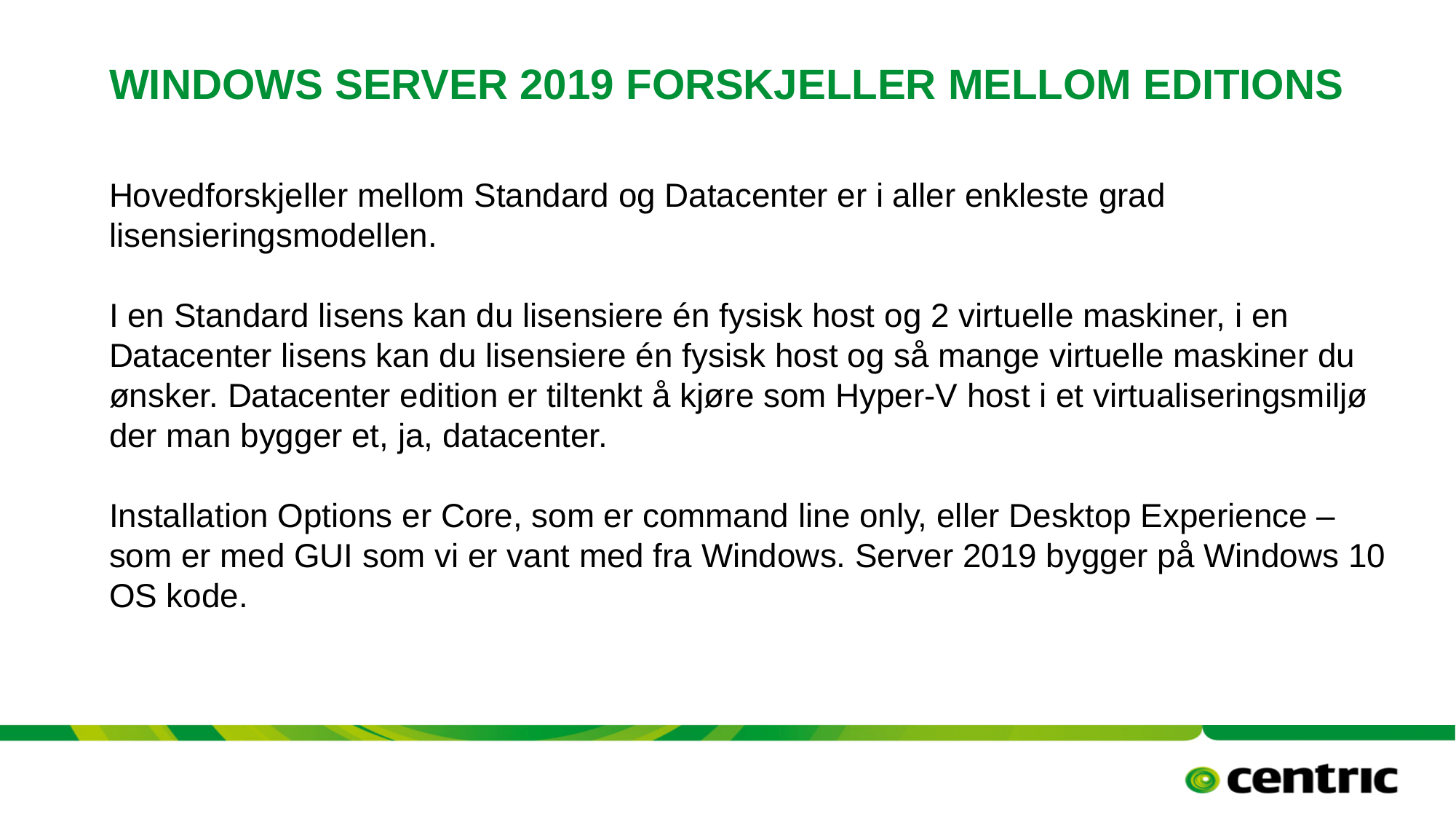

# Windows Server 2019 forskjeller mellom editions
Hovedforskjeller mellom Standard og Datacenter er i aller enkleste grad lisensieringsmodellen.

I en Standard lisens kan du lisensiere én fysisk host og 2 virtuelle maskiner, i en Datacenter lisens kan du lisensiere én fysisk host og så mange virtuelle maskiner du ønsker. Datacenter edition er tiltenkt å kjøre som Hyper-V host i et virtualiseringsmiljø der man bygger et, ja, datacenter.

Installation Options er Core, som er command line only, eller Desktop Experience – som er med GUI som vi er vant med fra Windows. Server 2019 bygger på Windows 10 OS kode.